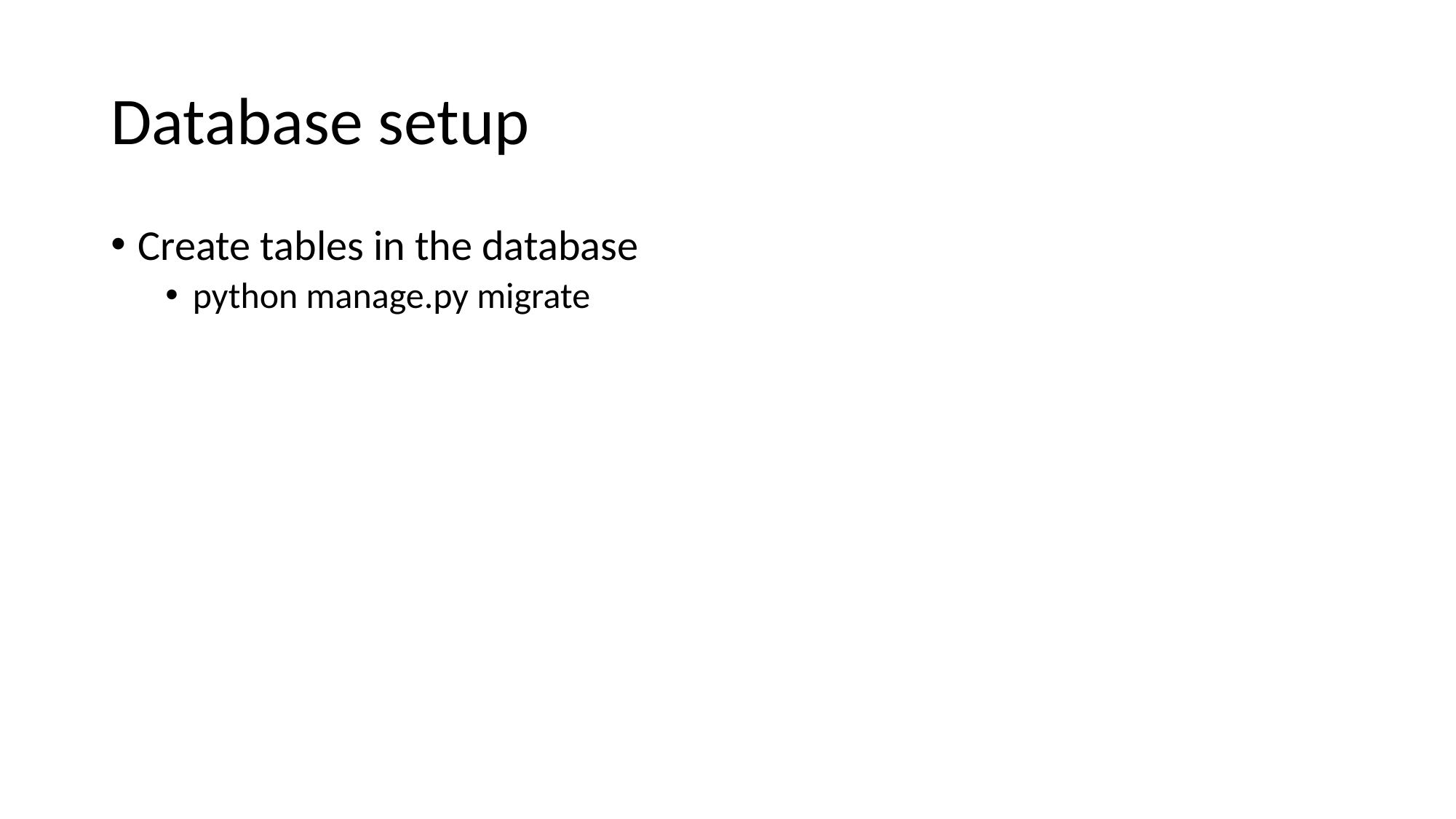

# Database setup
Create tables in the database
python manage.py migrate